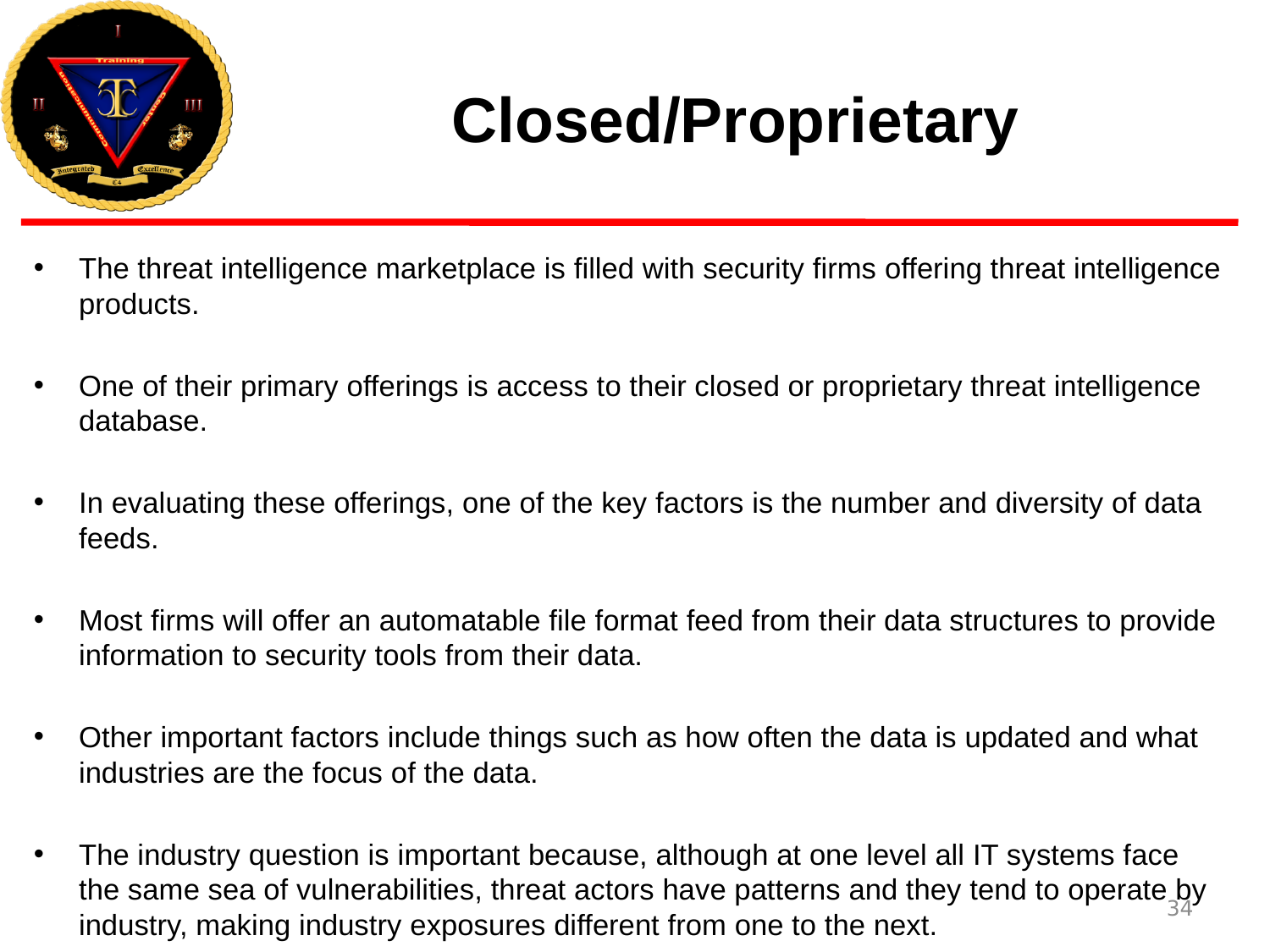

# Closed/Proprietary
The threat intelligence marketplace is filled with security firms offering threat intelligence products.

One of their primary offerings is access to their closed or proprietary threat intelligence database.

In evaluating these offerings, one of the key factors is the number and diversity of data feeds.

Most firms will offer an automatable file format feed from their data structures to provide information to security tools from their data.

Other important factors include things such as how often the data is updated and what industries are the focus of the data.

The industry question is important because, although at one level all IT systems face the same sea of vulnerabilities, threat actors have patterns and they tend to operate by industry, making industry exposures different from one to the next.
34